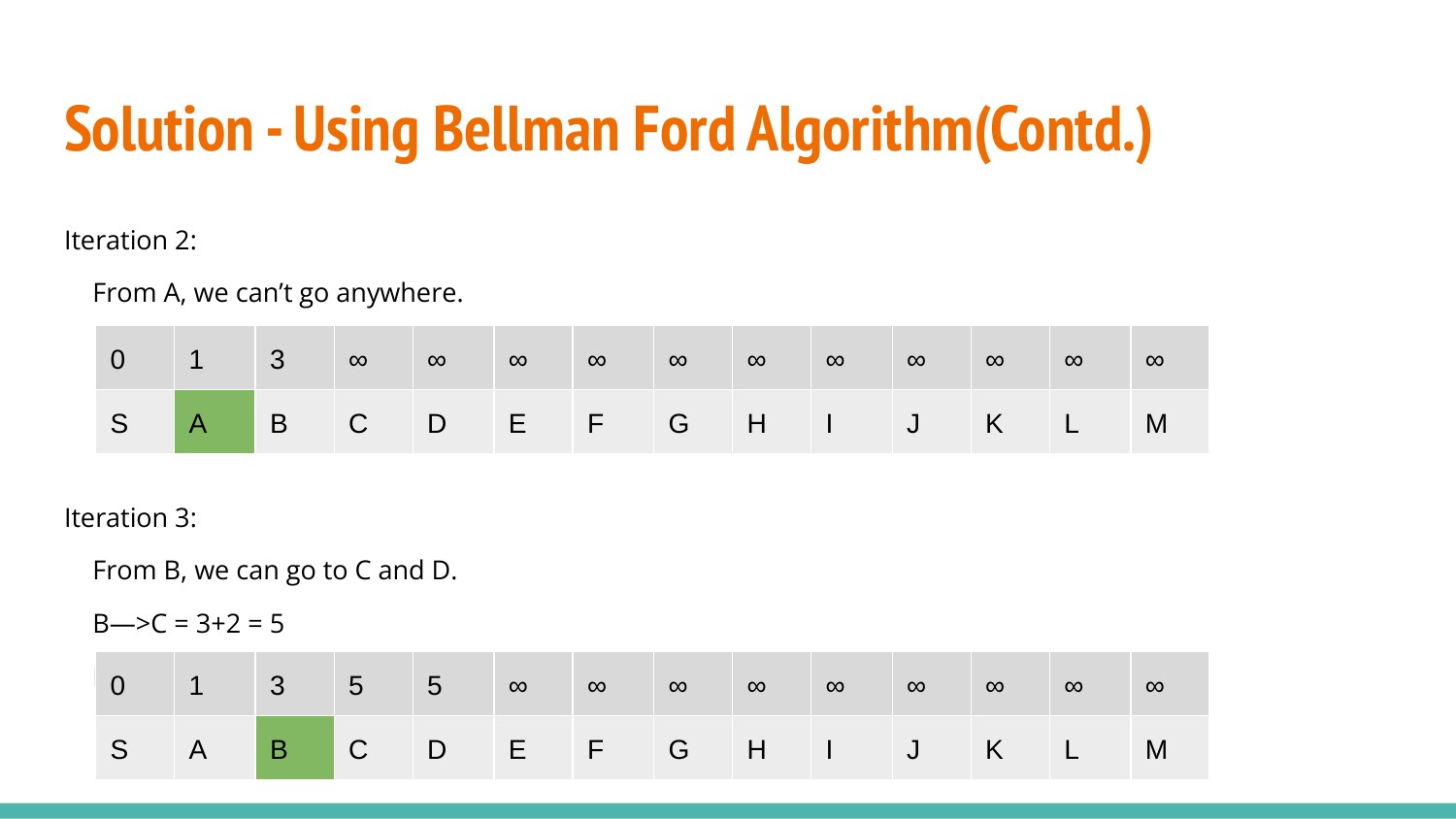

# Solution - Using Bellman Ford Algorithm(Contd.)
Iteration 2:
From A, we can’t go anywhere.

Iteration 3:
From B, we can go to C and D.
B—>C = 3+2 = 5
B—>D = 3+2 = 5

| 0 | 1 | 3 | ∞ | ∞ | ∞ | ∞ | ∞ | ∞ | ∞ | ∞ | ∞ | ∞ | ∞ |
| --- | --- | --- | --- | --- | --- | --- | --- | --- | --- | --- | --- | --- | --- |
| S | A | B | C | D | E | F | G | H | I | J | K | L | M |
| 0 | 1 | 3 | 5 | 5 | ∞ | ∞ | ∞ | ∞ | ∞ | ∞ | ∞ | ∞ | ∞ |
| --- | --- | --- | --- | --- | --- | --- | --- | --- | --- | --- | --- | --- | --- |
| S | A | B | C | D | E | F | G | H | I | J | K | L | M |